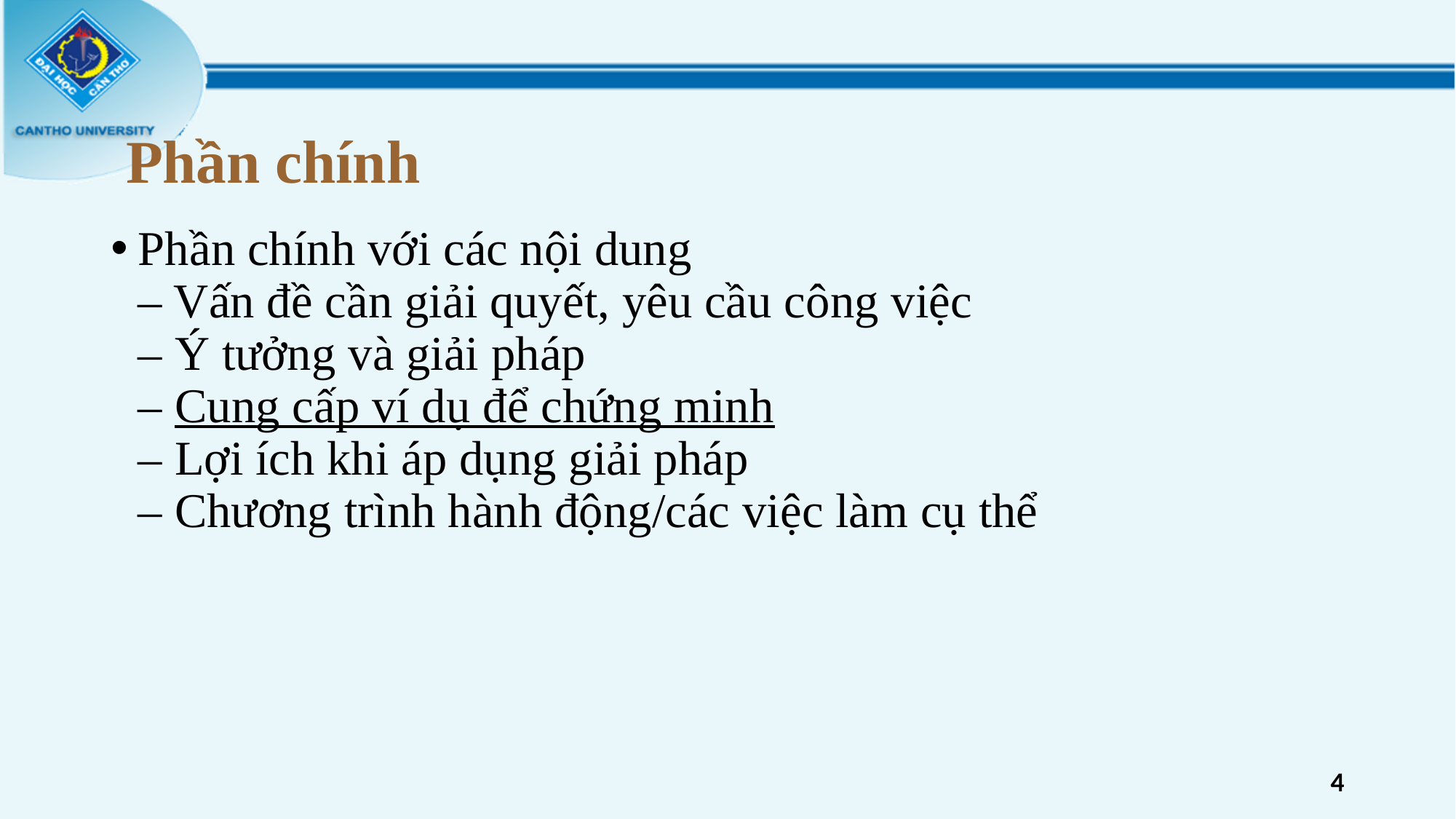

# Phần chính
Phần chính với các nội dung
– Vấn đề cần giải quyết, yêu cầu công việc
– Ý tưởng và giải pháp
– Cung cấp ví dụ để chứng minh
– Lợi ích khi áp dụng giải pháp
– Chương trình hành động/các việc làm cụ thể
4